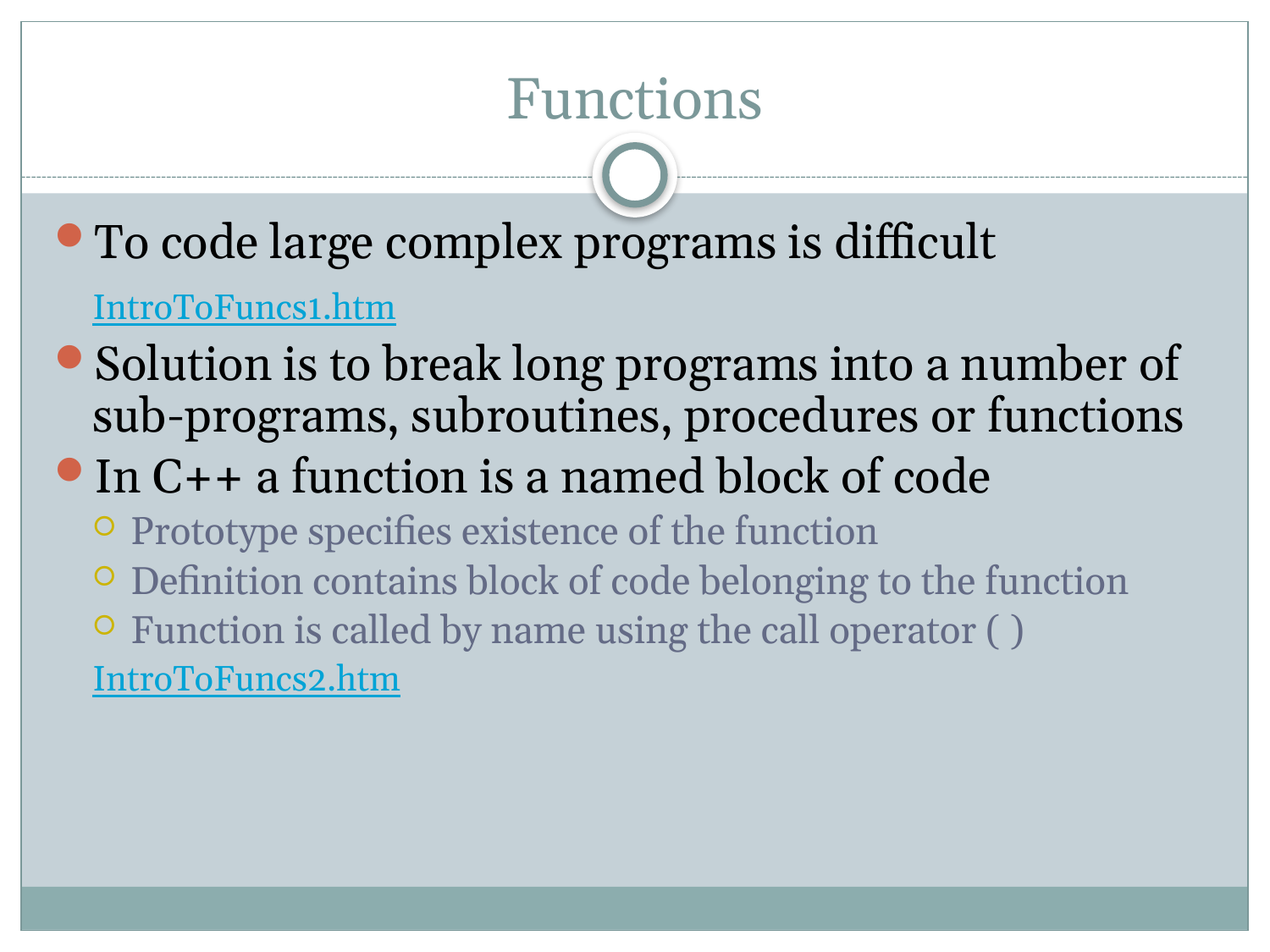

# Functions
To code large complex programs is difficult
	IntroToFuncs1.htm
Solution is to break long programs into a number of sub-programs, subroutines, procedures or functions
In C++ a function is a named block of code
Prototype specifies existence of the function
Definition contains block of code belonging to the function
Function is called by name using the call operator ( )
	IntroToFuncs2.htm